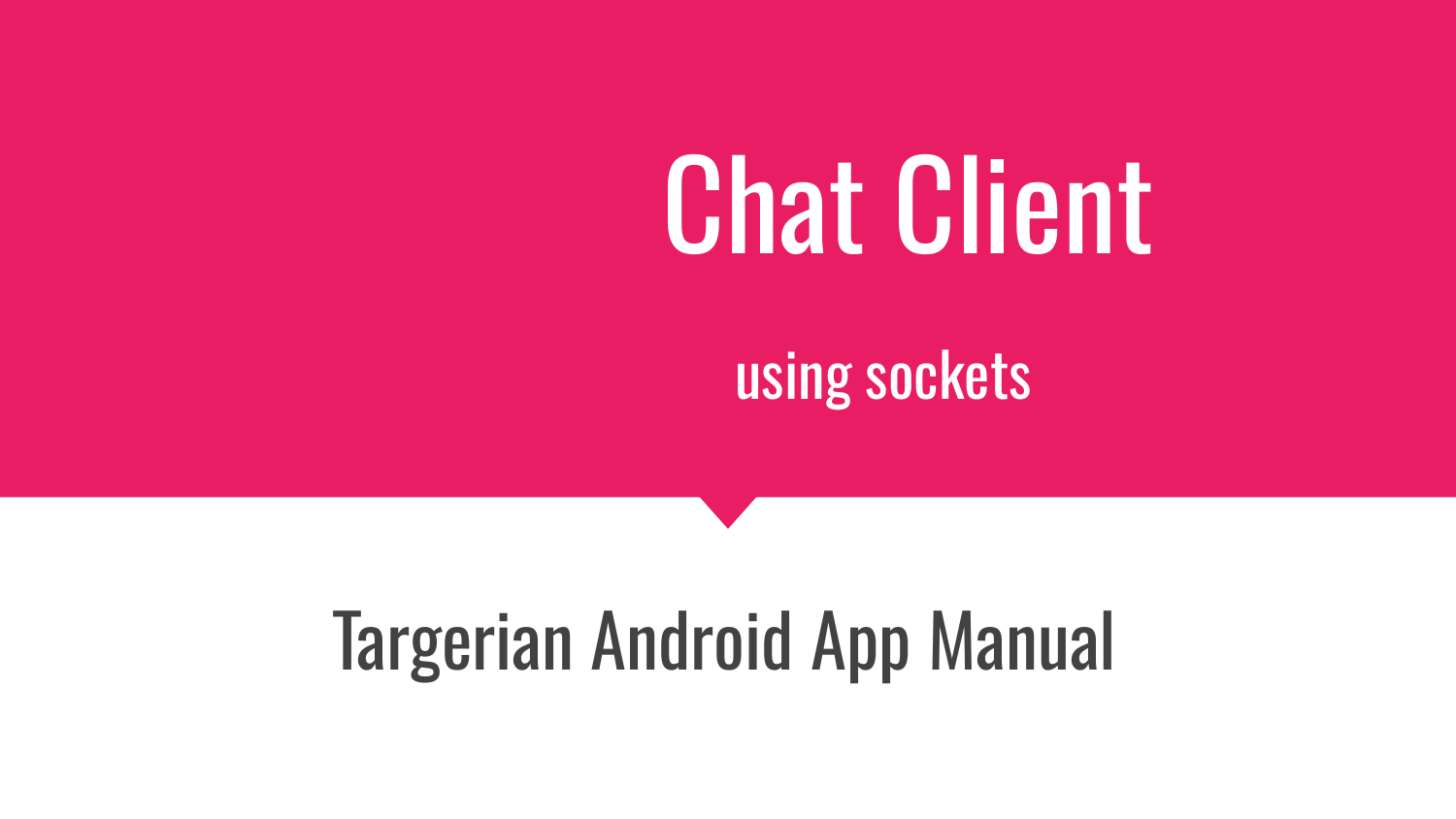

# Chat Client
using sockets
Targerian Android App Manual